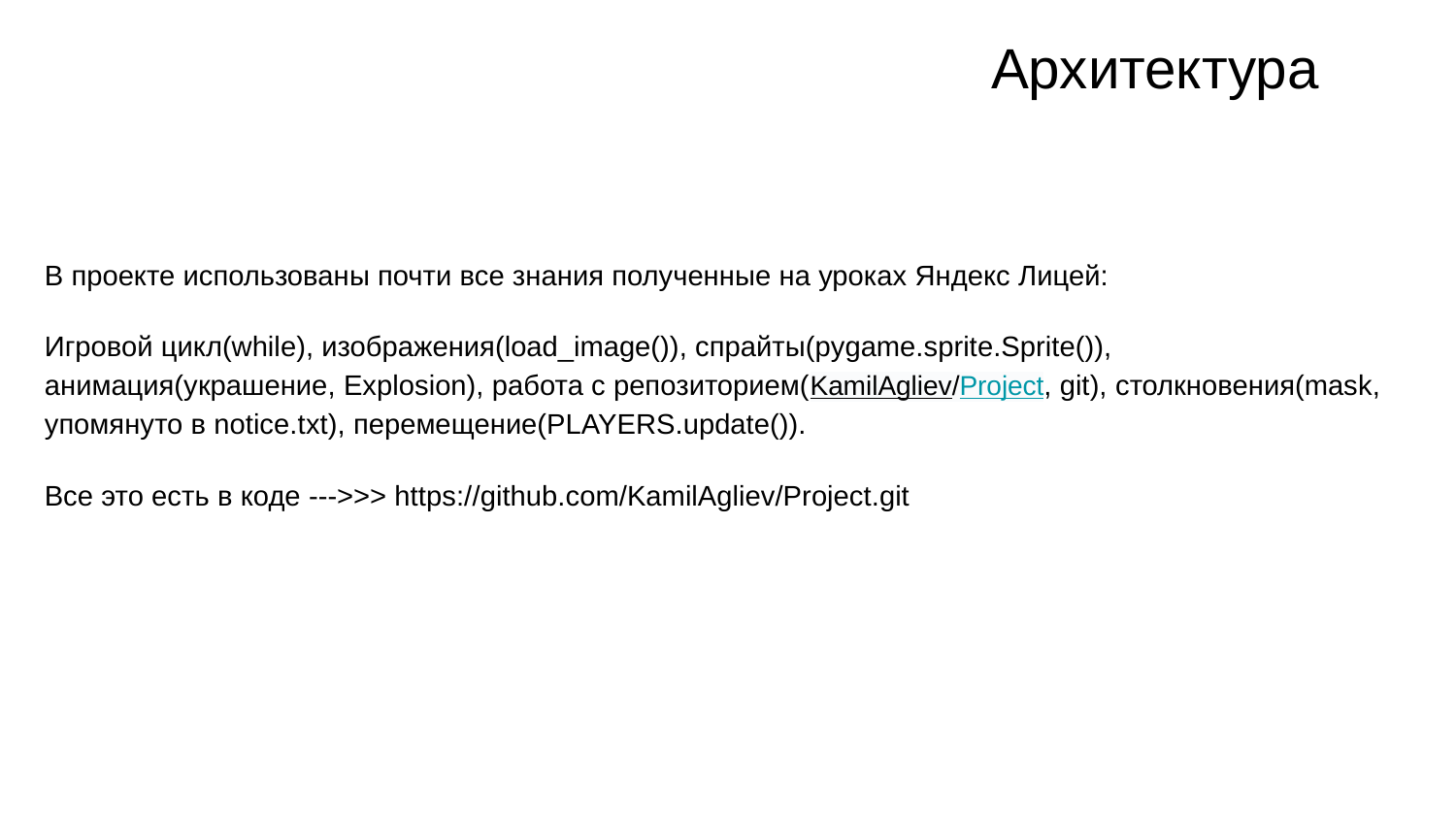

# Архитектура
В проекте использованы почти все знания полученные на уроках Яндекс Лицей:
Игровой цикл(while), изображения(load_image()), спрайты(pygame.sprite.Sprite()), анимация(украшение, Explosion), работа с репозиторием(KamilAgliev/Project, git), столкновения(mask, упомянуто в notice.txt), перемещение(PLAYERS.update()).
Все это есть в коде --->>> https://github.com/KamilAgliev/Project.git